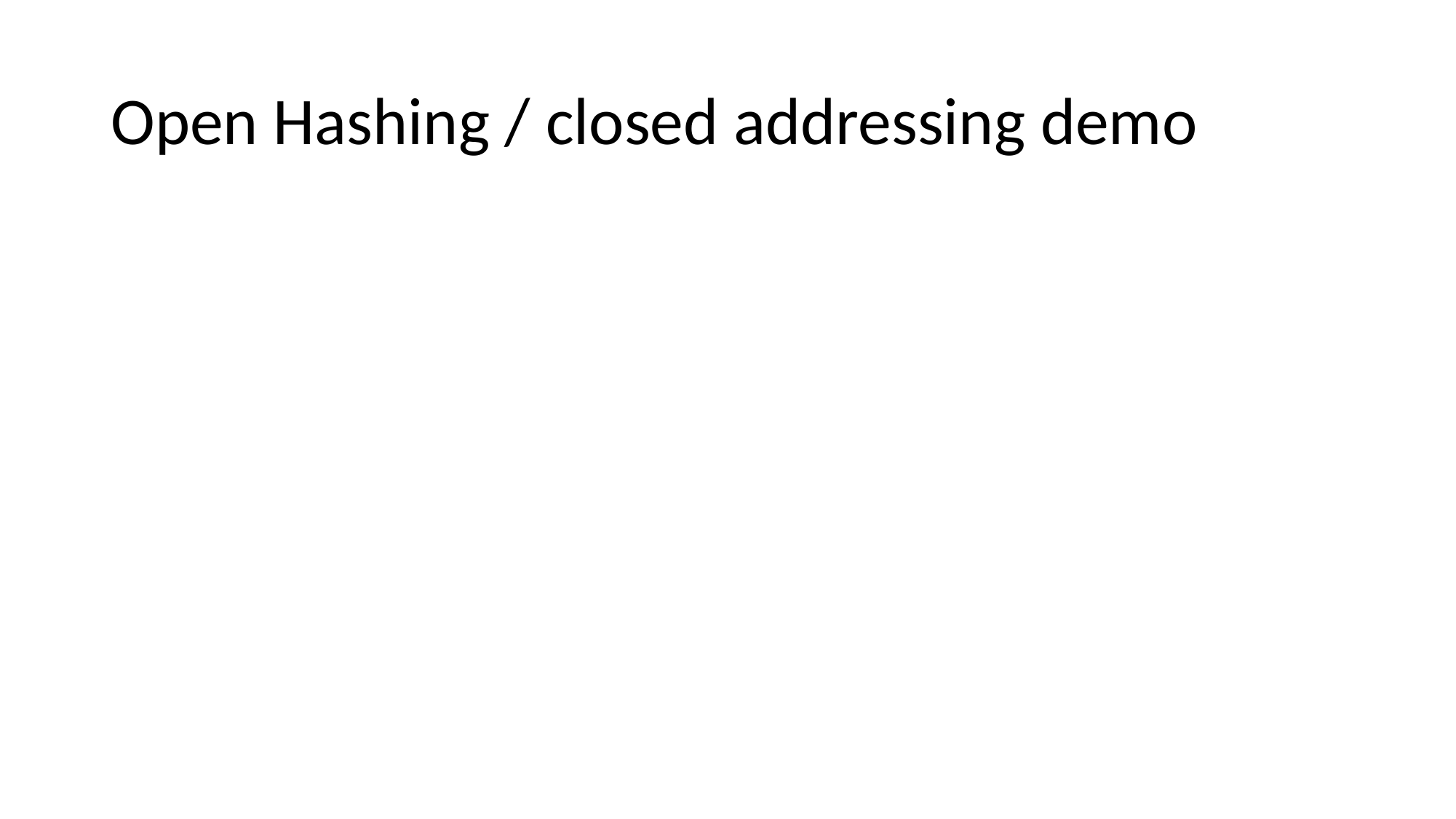

# Open Hashing / closed addressing demo